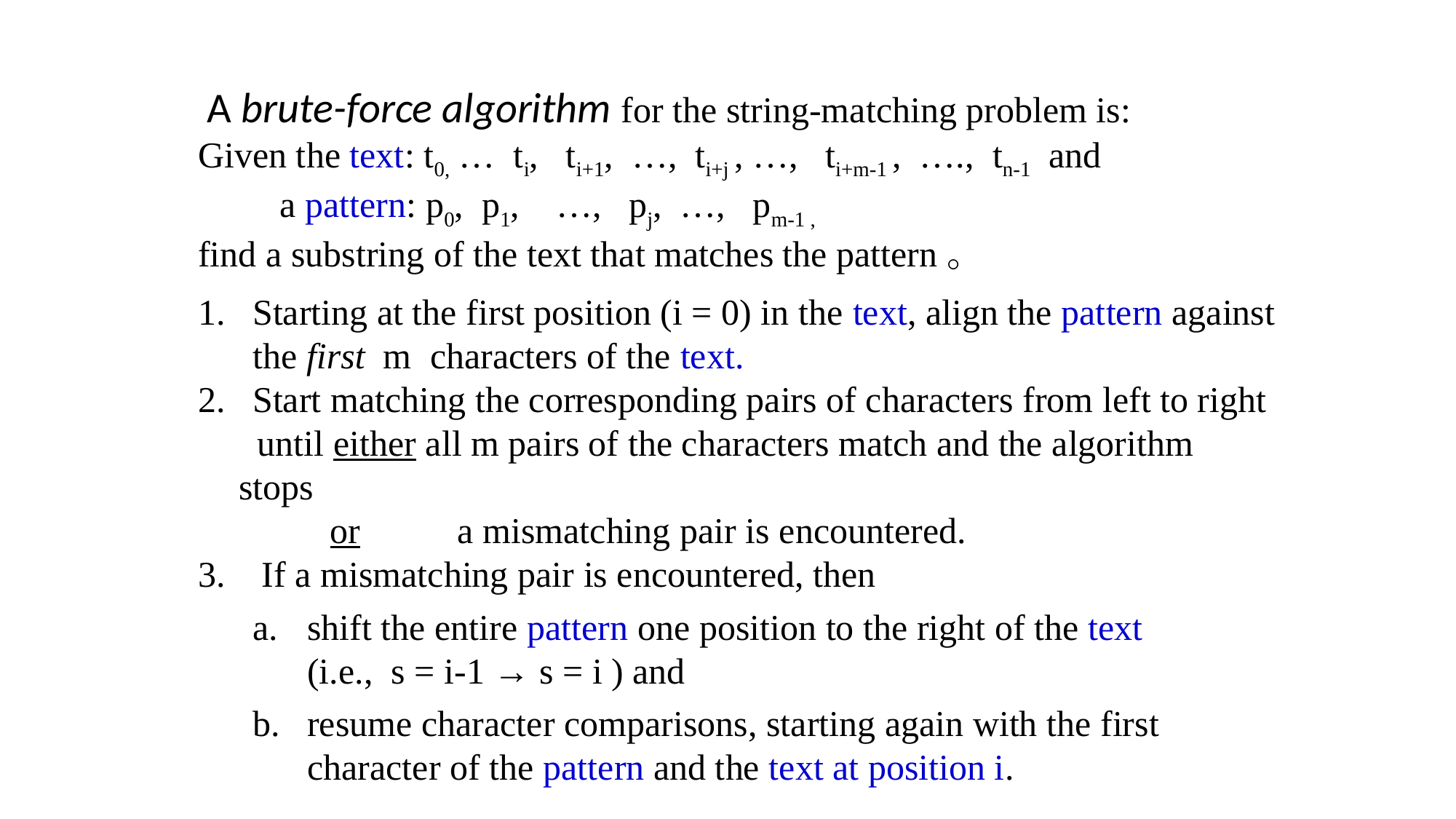

A brute-force algorithm for the string-matching problem is:
Given the text: t0, …  ti,   ti+1,  …,  ti+j , …,   ti+m-1 ,  ….,  tn-1  and
         a pattern: p0,  p1,    …,   pj,  …,   pm-1 ,
find a substring of the text that matches the pattern。

Starting at the first position (i = 0) in the text, align the pattern against the first  m  characters of the text.
Start matching the corresponding pairs of characters from left to right
  until either all m pairs of the characters match and the algorithm stops
          or 	a mismatching pair is encountered.
3.    If a mismatching pair is encountered, then
shift the entire pattern one position to the right of the text         (i.e.,  s = i-1 → s = i ) and
resume character comparisons, starting again with the first character of the pattern and the text at position i.